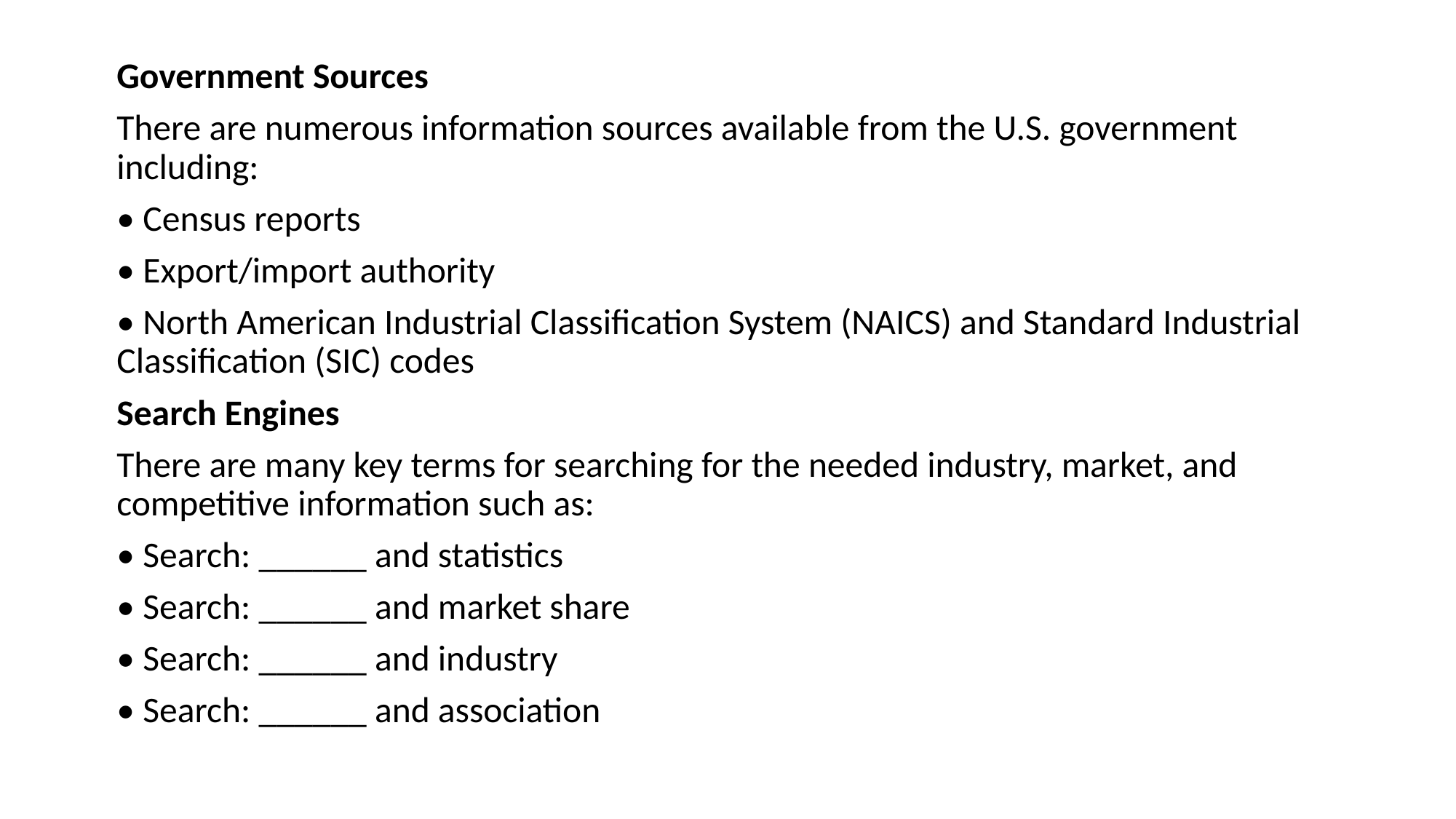

Government Sources
There are numerous information sources available from the U.S. government including:
• Census reports
• Export/import authority
• North American Industrial Classification System (NAICS) and Standard Industrial Classification (SIC) codes
Search Engines
There are many key terms for searching for the needed industry, market, and competitive information such as:
• Search: ______ and statistics
• Search: ______ and market share
• Search: ______ and industry
• Search: ______ and association